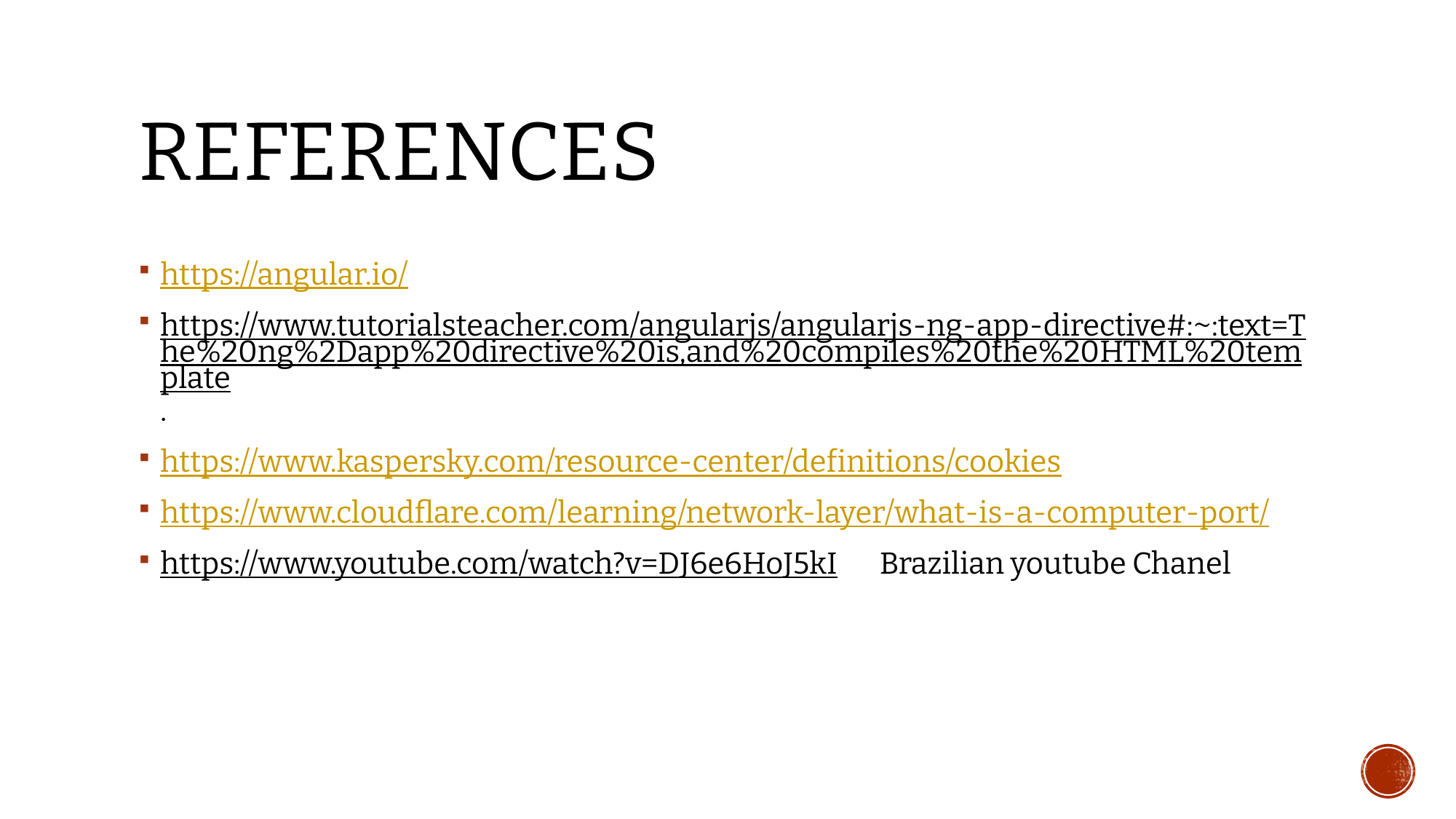

# References
https://angular.io/
https://www.tutorialsteacher.com/angularjs/angularjs-ng-app-directive#:~:text=The%20ng%2Dapp%20directive%20is,and%20compiles%20the%20HTML%20template.
https://www.kaspersky.com/resource-center/definitions/cookies
https://www.cloudflare.com/learning/network-layer/what-is-a-computer-port/
https://www.youtube.com/watch?v=DJ6e6HoJ5kI       Brazilian youtube Chanel